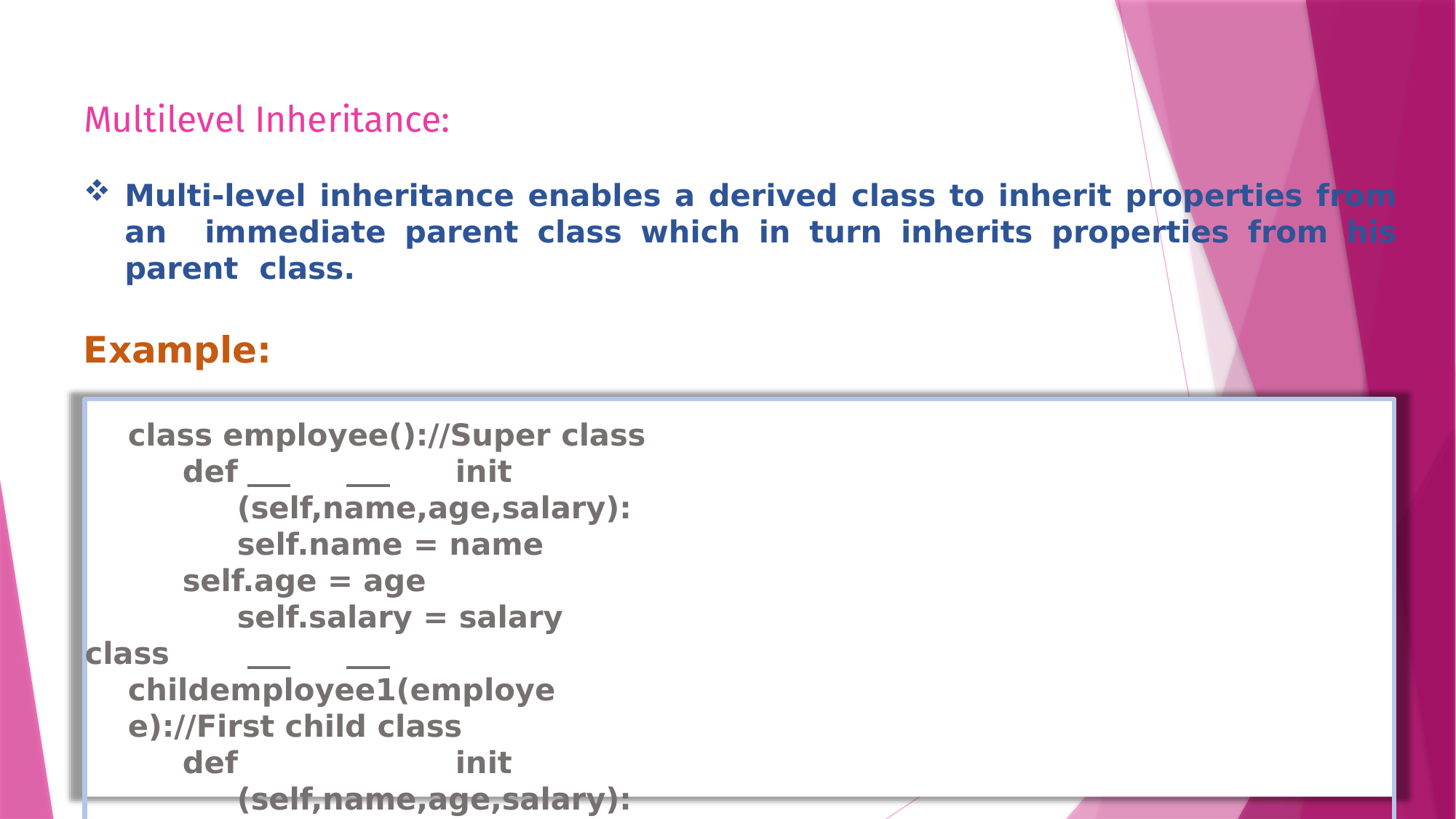

# Multilevel Inheritance:
Multi-level inheritance enables a derived class to inherit properties from an  immediate parent class which in turn inherits properties from his parent  class.

Example:

class employee()://Super class
def		init	(self,name,age,salary):  self.name = name
self.age = age  self.salary = salary
class childemployee1(employee)://First child class
def		init	(self,name,age,salary):  self.name = name
self.age = age  self.salary = salary